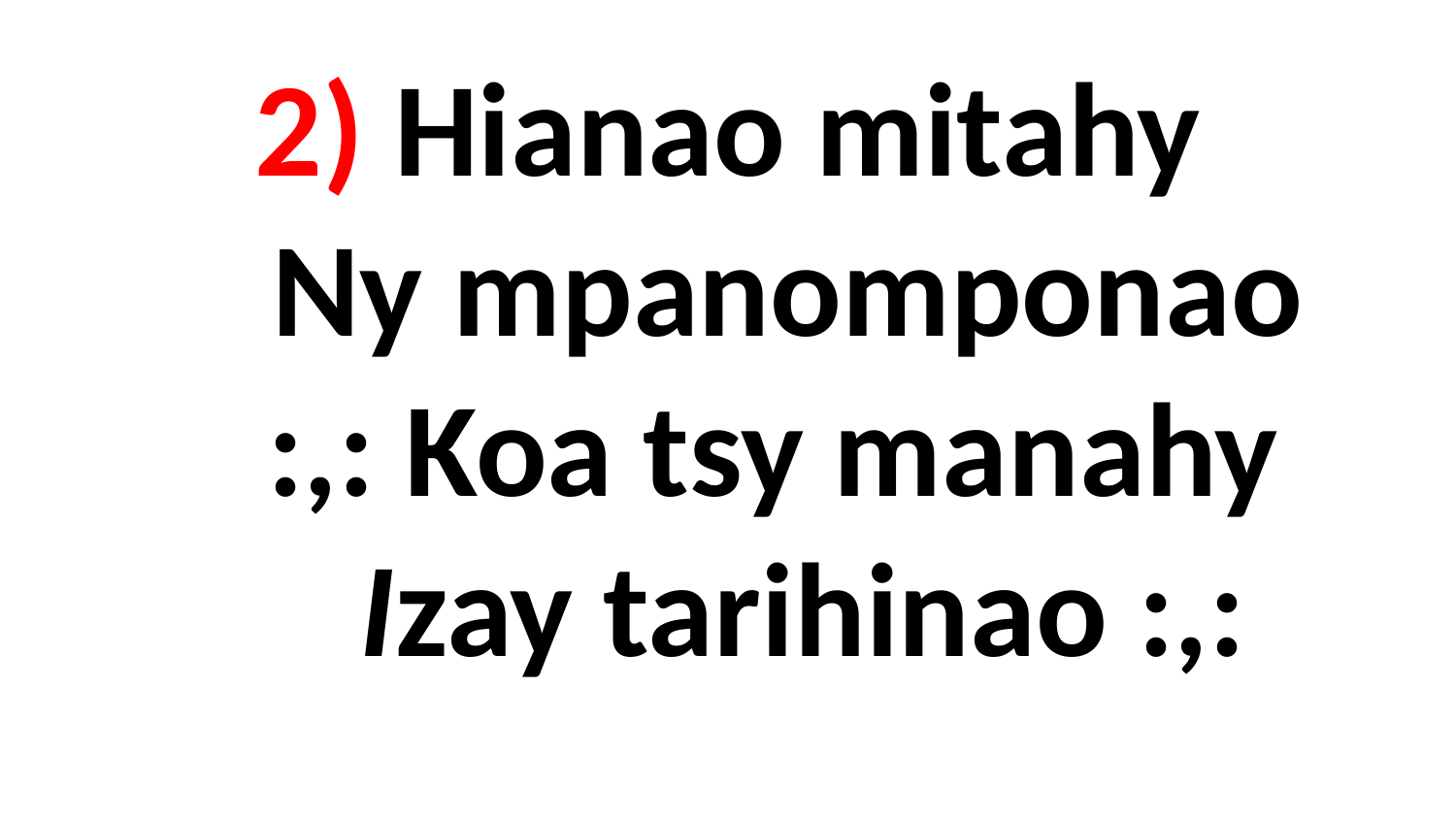

# 2) Hianao mitahy Ny mpanomponao :,: Koa tsy manahy Izay tarihinao :,: